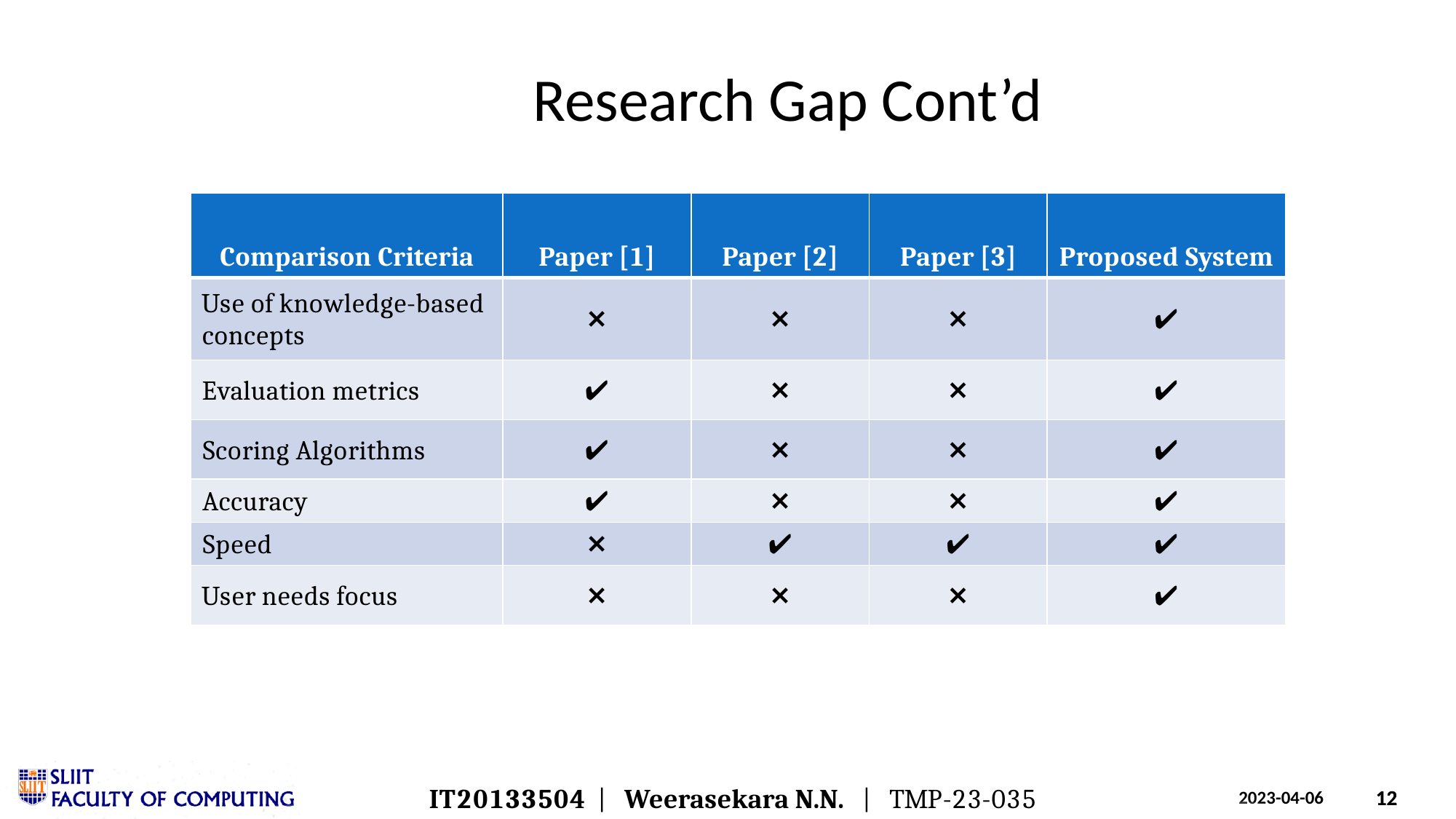

Research Gap Cont’d
| Comparison Criteria | Paper [1] | Paper [2] | Paper [3] | Proposed System |
| --- | --- | --- | --- | --- |
| Use of knowledge-based concepts | ❌ | ❌ | ❌ | ✔ |
| Evaluation metrics | ✔ | ❌ | ❌ | ✔ |
| Scoring Algorithms | ✔ | ❌ | ❌ | ✔ |
| Accuracy | ✔ | ❌ | ❌ | ✔ |
| Speed | ❌ | ✔ | ✔ | ✔ |
| User needs focus | ❌ | ❌ | ❌ | ✔ |
IT20133504  |   Weerasekara N.N.   |   TMP-23-035